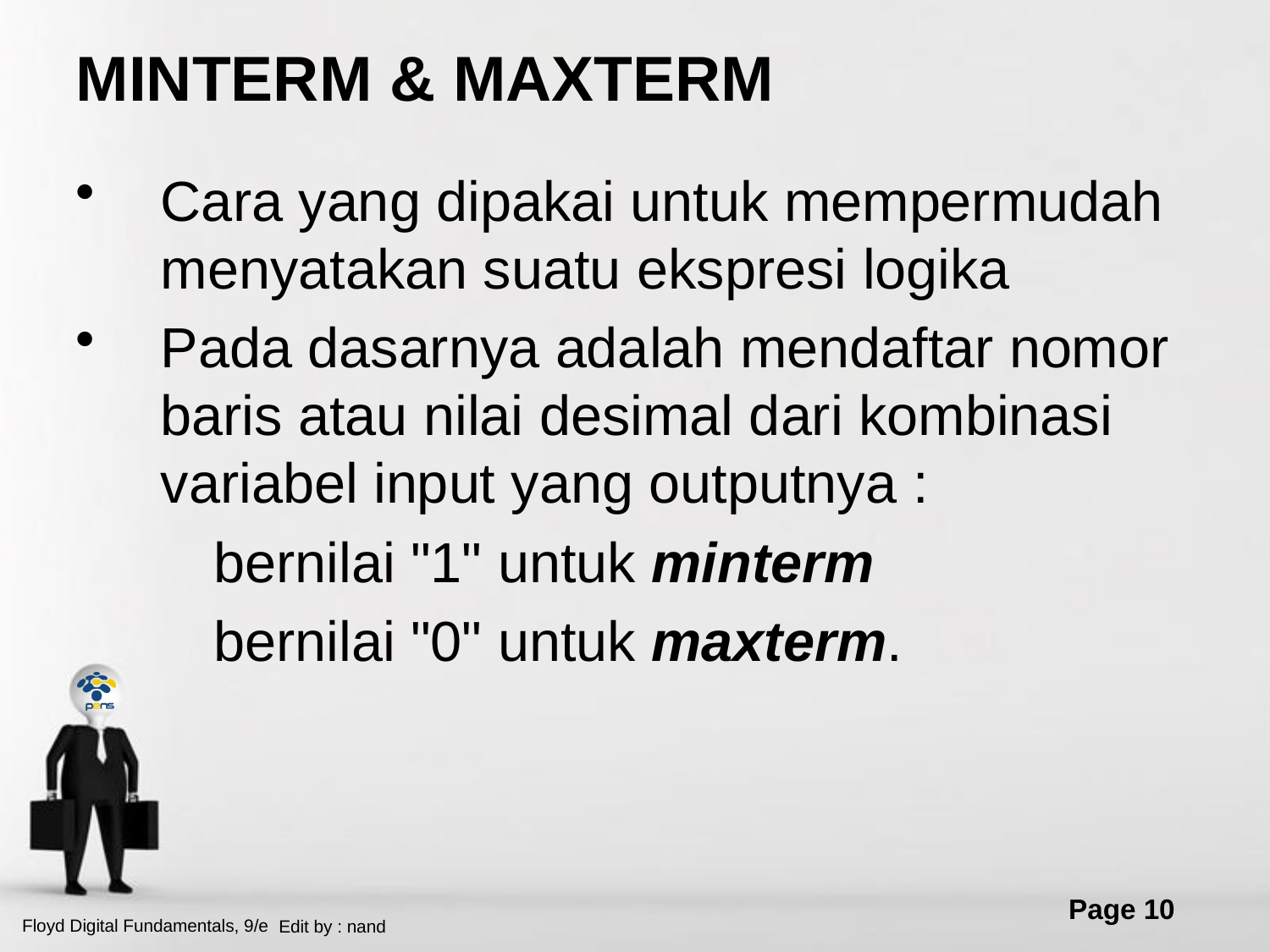

# MINTERM & MAXTERM
Cara yang dipakai untuk mempermudah menyatakan suatu ekspresi logika
Pada dasarnya adalah mendaftar nomor baris atau nilai desimal dari kombinasi variabel input yang outputnya :
	bernilai "1" untuk minterm
	bernilai "0" untuk maxterm.